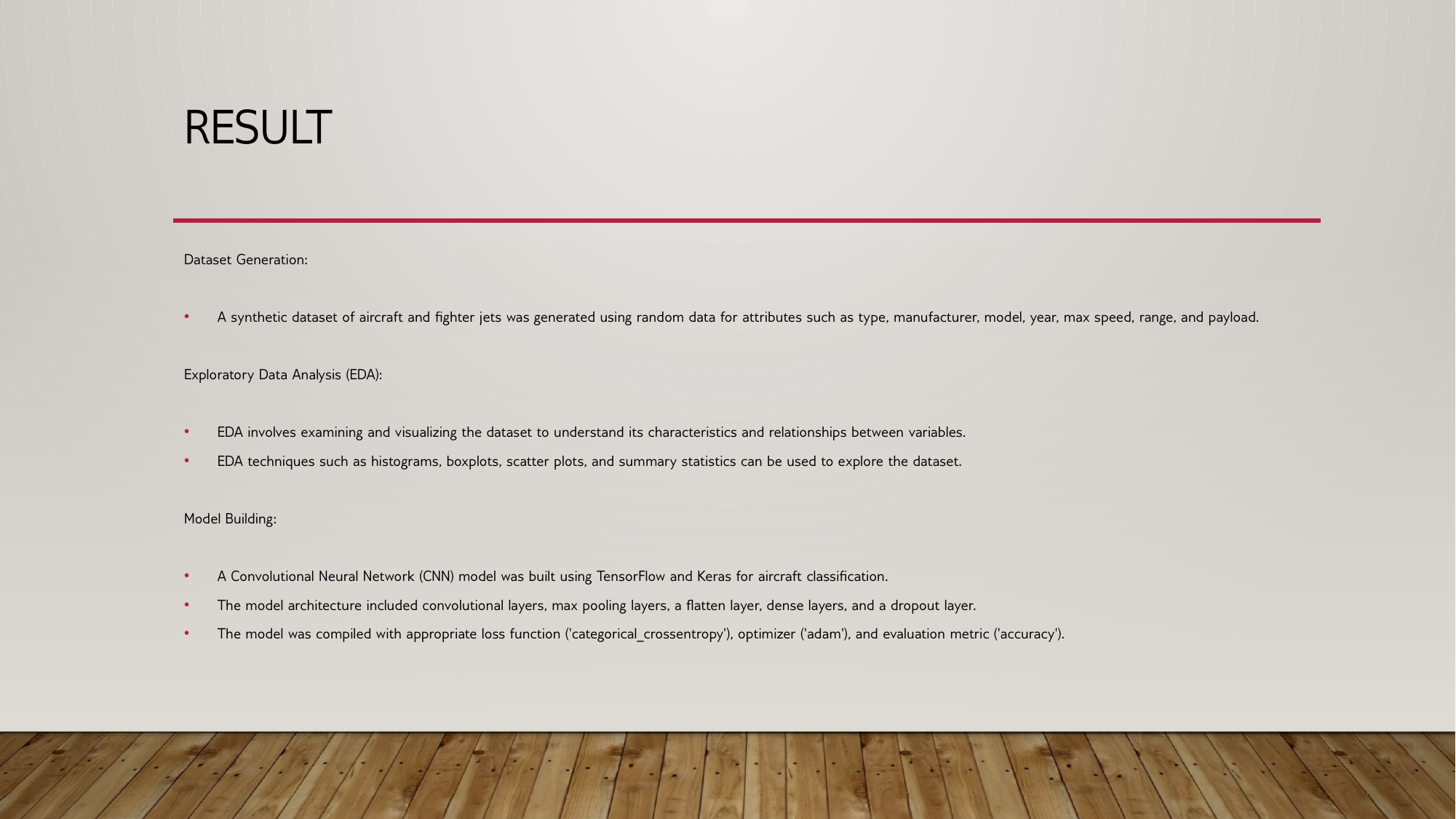

# Result
Dataset Generation:

A synthetic dataset of aircraft and fighter jets was generated using random data for attributes such as type, manufacturer, model, year, max speed, range, and payload.

Exploratory Data Analysis (EDA):

EDA involves examining and visualizing the dataset to understand its characteristics and relationships between variables.
EDA techniques such as histograms, boxplots, scatter plots, and summary statistics can be used to explore the dataset.

Model Building:

A Convolutional Neural Network (CNN) model was built using TensorFlow and Keras for aircraft classification.
The model architecture included convolutional layers, max pooling layers, a flatten layer, dense layers, and a dropout layer.
The model was compiled with appropriate loss function ('categorical_crossentropy'), optimizer ('adam'), and evaluation metric ('accuracy').